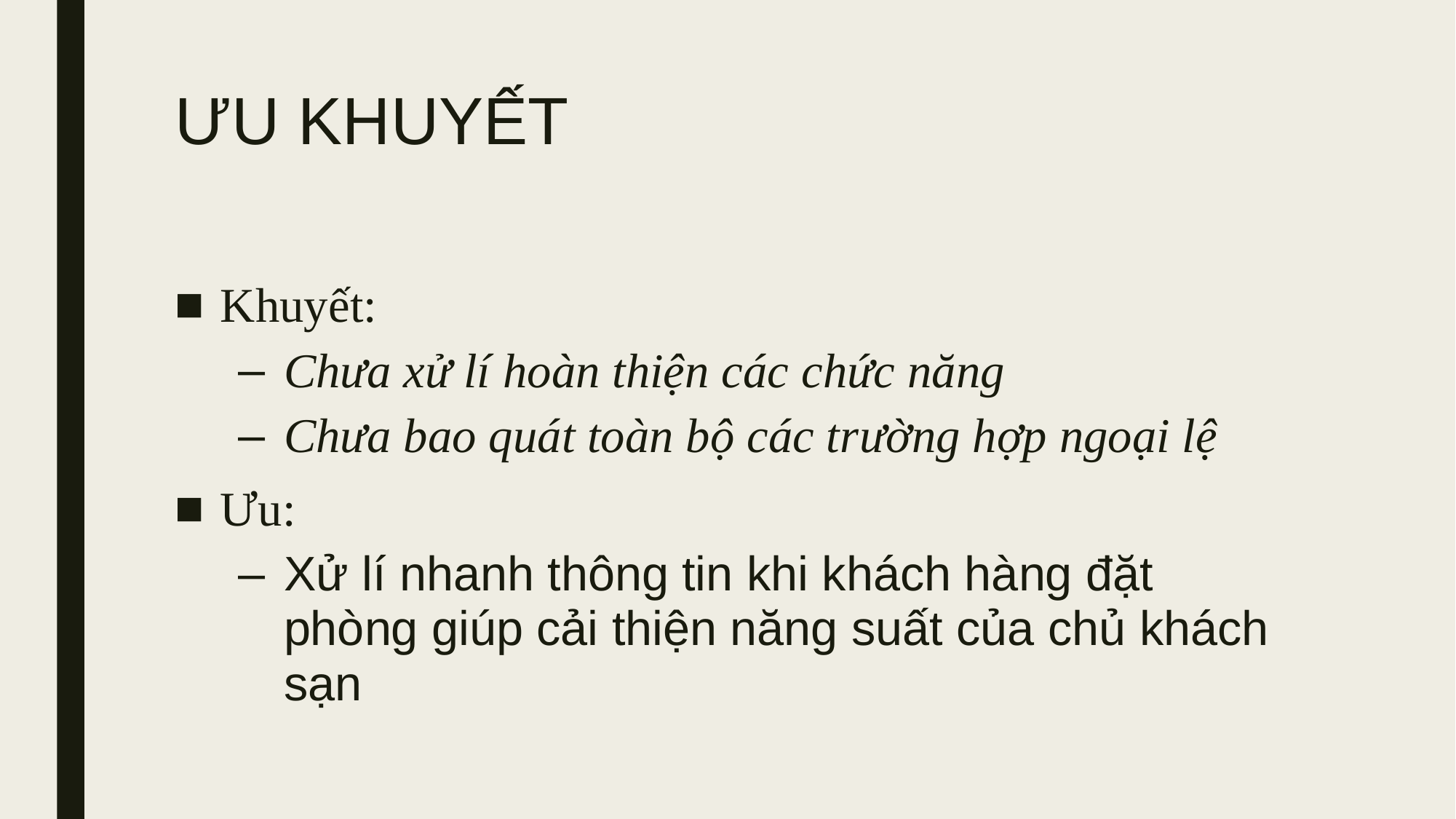

# ƯU KHUYẾT
Khuyết:
Chưa xử lí hoàn thiện các chức năng
Chưa bao quát toàn bộ các trường hợp ngoại lệ
Ưu:
Xử lí nhanh thông tin khi khách hàng đặt phòng giúp cải thiện năng suất của chủ khách sạn